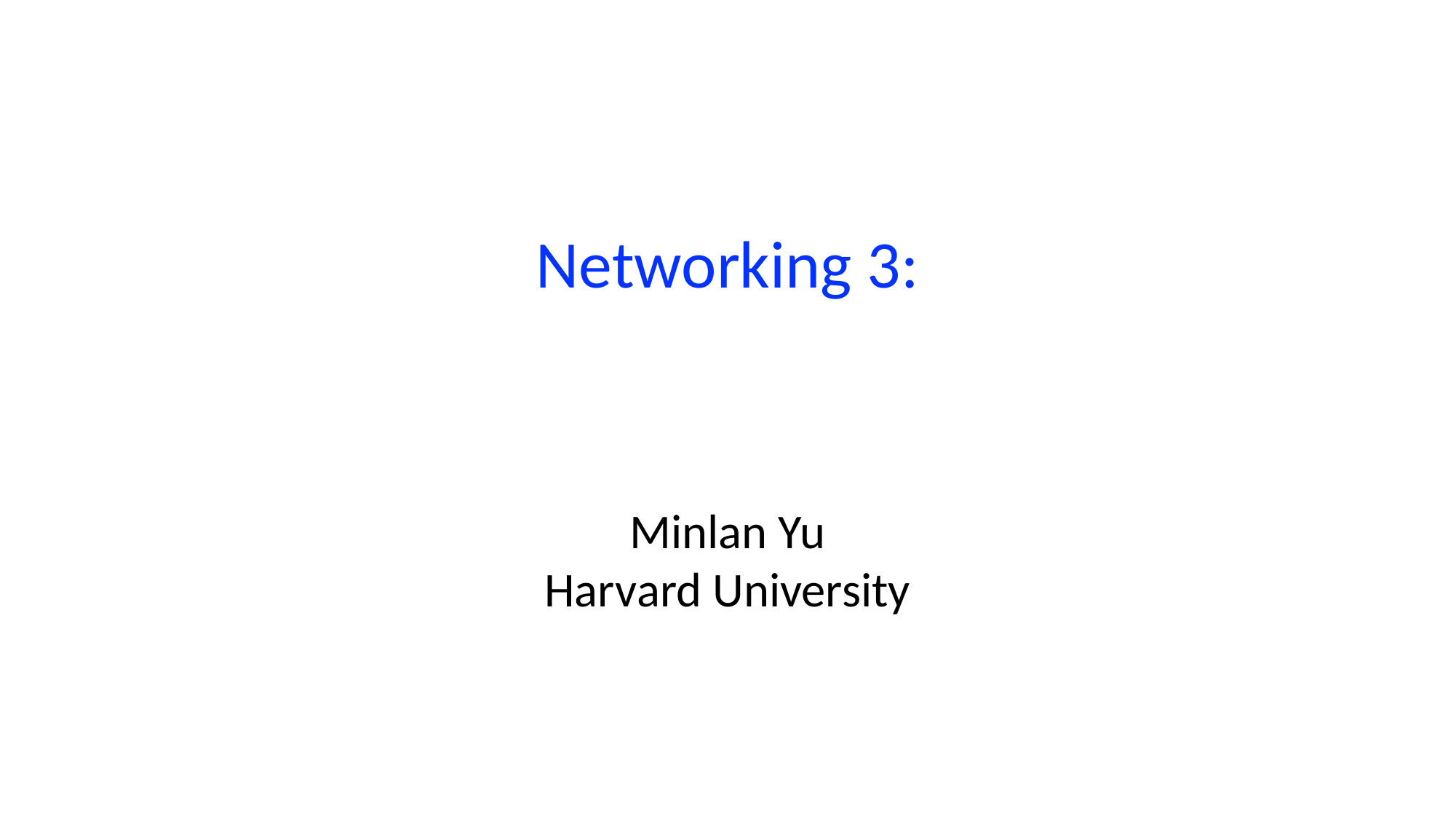

# Networking 3:
Minlan Yu
Harvard University